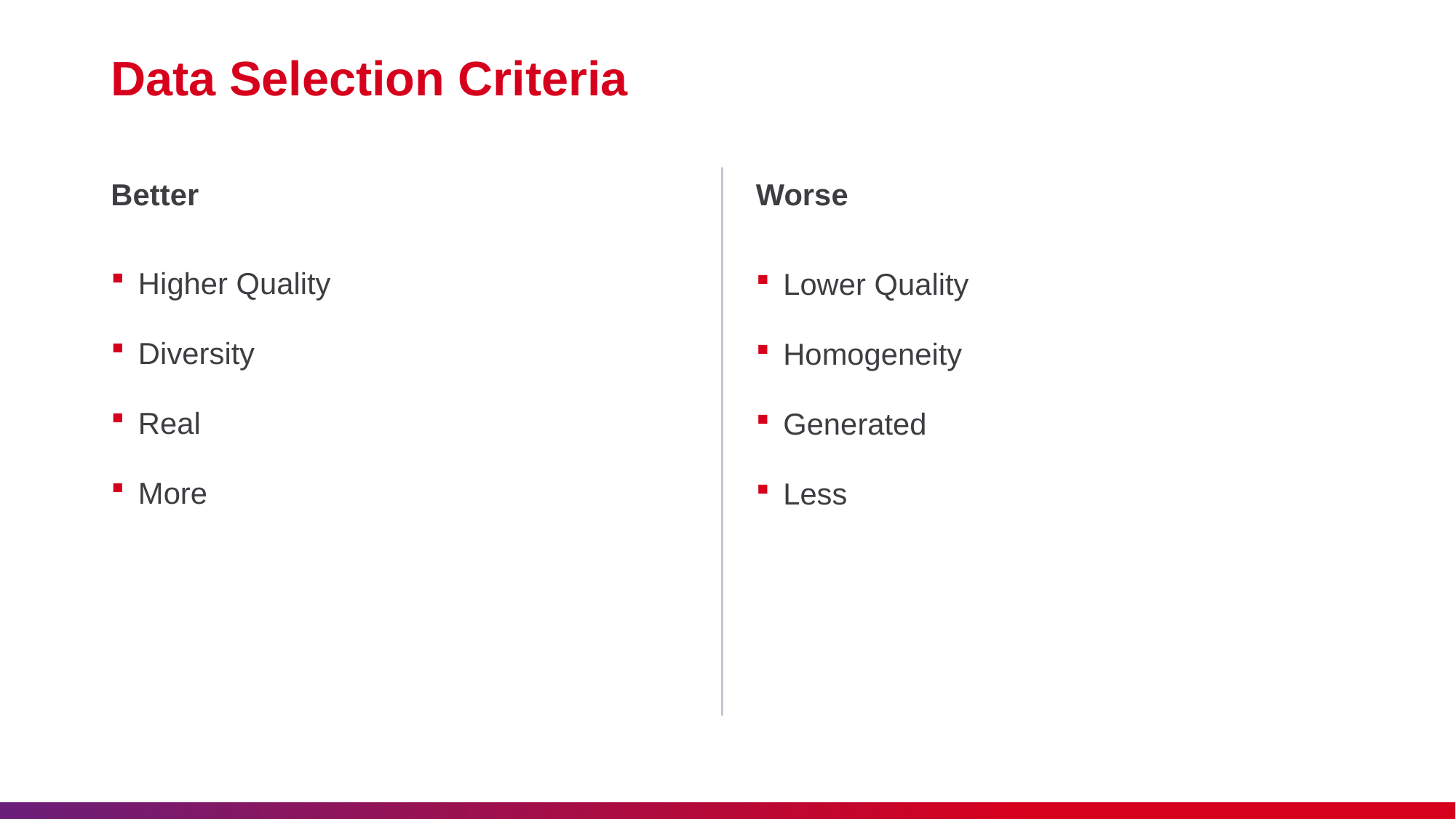

# Data Selection Criteria
Better
Worse
Higher Quality
Diversity
Real
More
Lower Quality
Homogeneity
Generated
Less